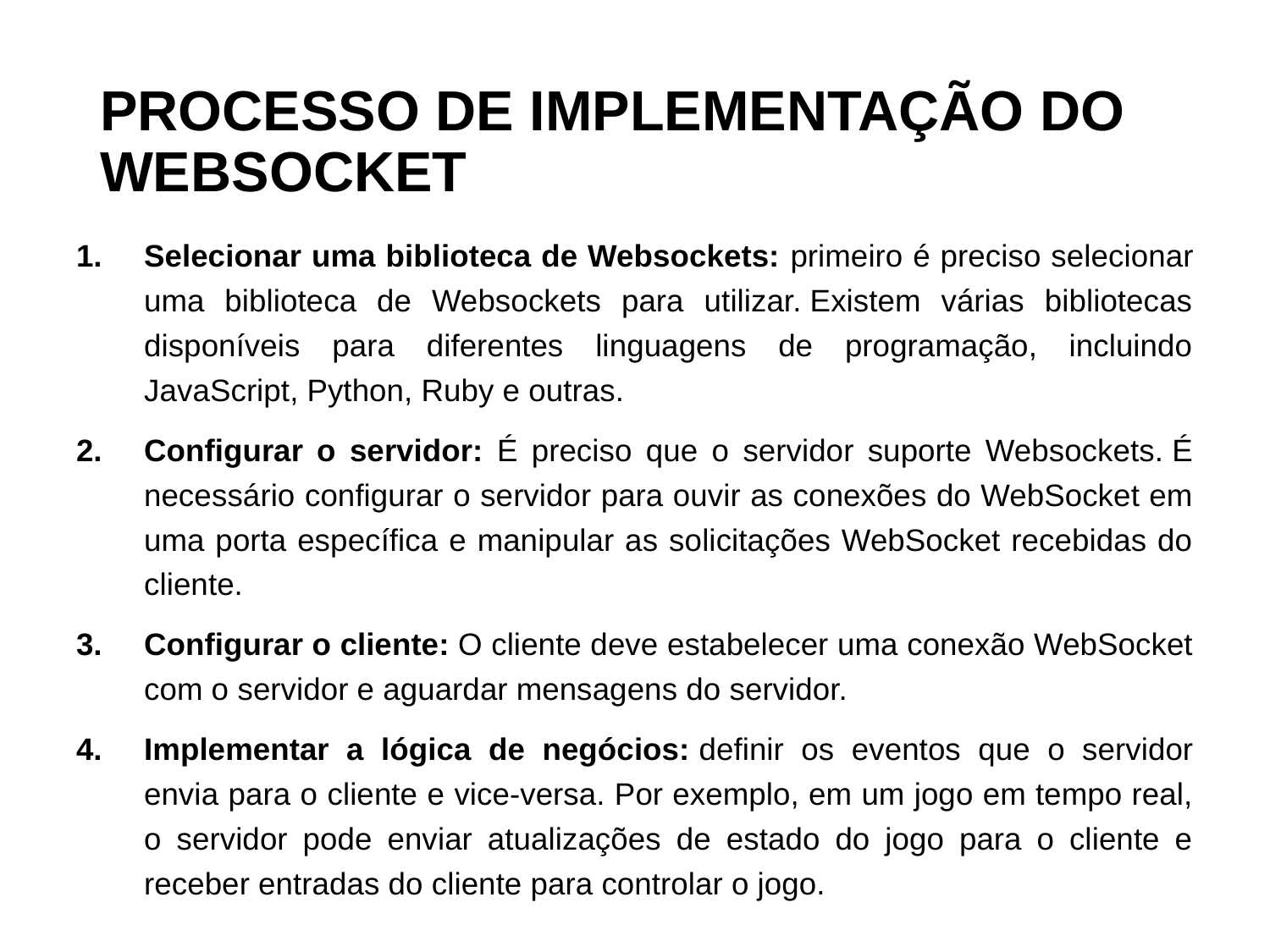

# PROCESSO DE IMPLEMENTAÇÃO DO WEBSOCKET
Selecionar uma biblioteca de Websockets: primeiro é preciso selecionar uma biblioteca de Websockets para utilizar. Existem várias bibliotecas disponíveis para diferentes linguagens de programação, incluindo JavaScript, Python, Ruby e outras.
Configurar o servidor: É preciso que o servidor suporte Websockets. É necessário configurar o servidor para ouvir as conexões do WebSocket em uma porta específica e manipular as solicitações WebSocket recebidas do cliente.
Configurar o cliente: O cliente deve estabelecer uma conexão WebSocket com o servidor e aguardar mensagens do servidor.
Implementar a lógica de negócios: definir os eventos que o servidor envia para o cliente e vice-versa. Por exemplo, em um jogo em tempo real, o servidor pode enviar atualizações de estado do jogo para o cliente e receber entradas do cliente para controlar o jogo.